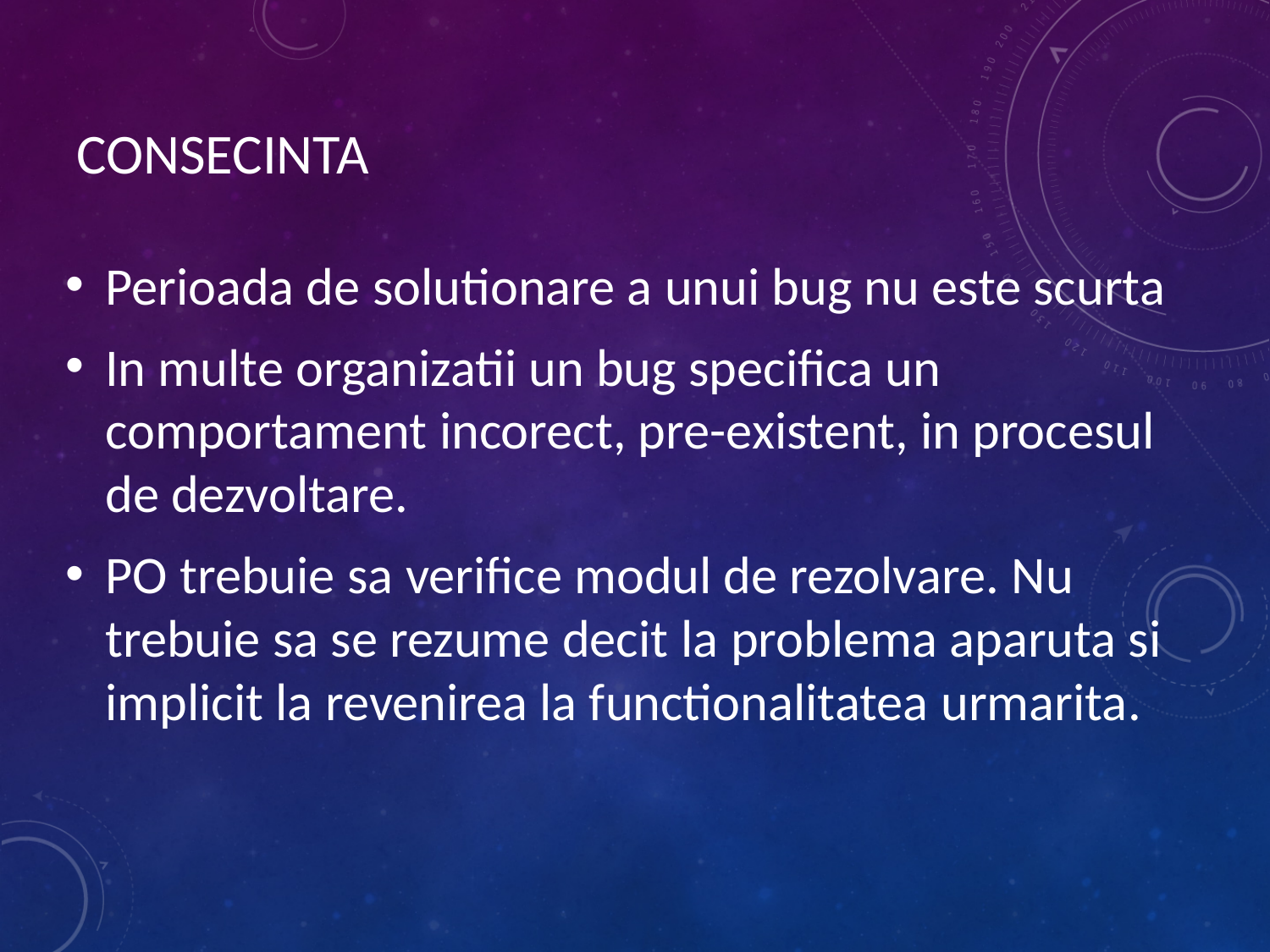

# Consecinta
Perioada de solutionare a unui bug nu este scurta
In multe organizatii un bug specifica un comportament incorect, pre-existent, in procesul de dezvoltare.
PO trebuie sa verifice modul de rezolvare. Nu trebuie sa se rezume decit la problema aparuta si implicit la revenirea la functionalitatea urmarita.